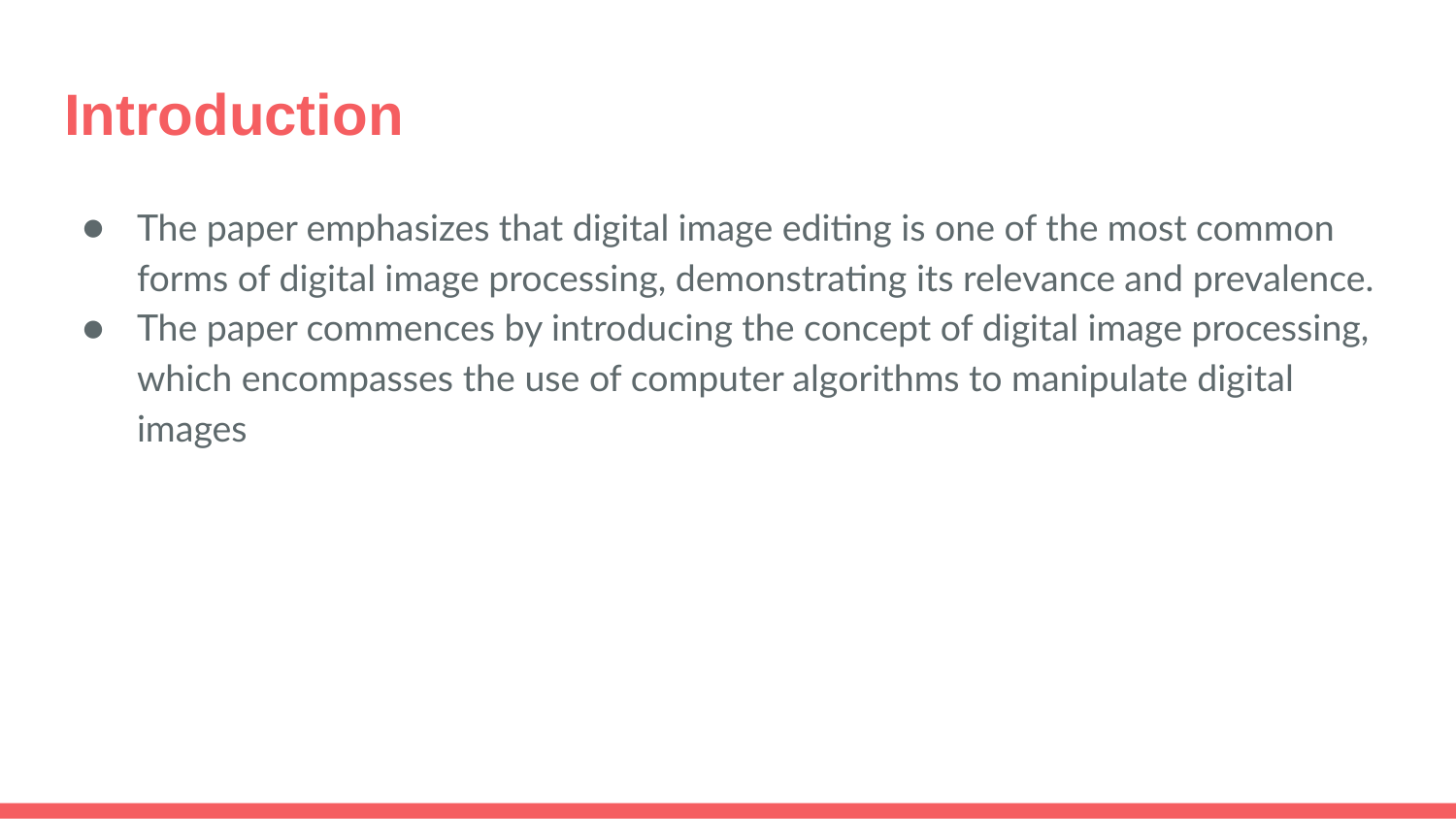

# Introduction
The paper emphasizes that digital image editing is one of the most common forms of digital image processing, demonstrating its relevance and prevalence.
The paper commences by introducing the concept of digital image processing, which encompasses the use of computer algorithms to manipulate digital images